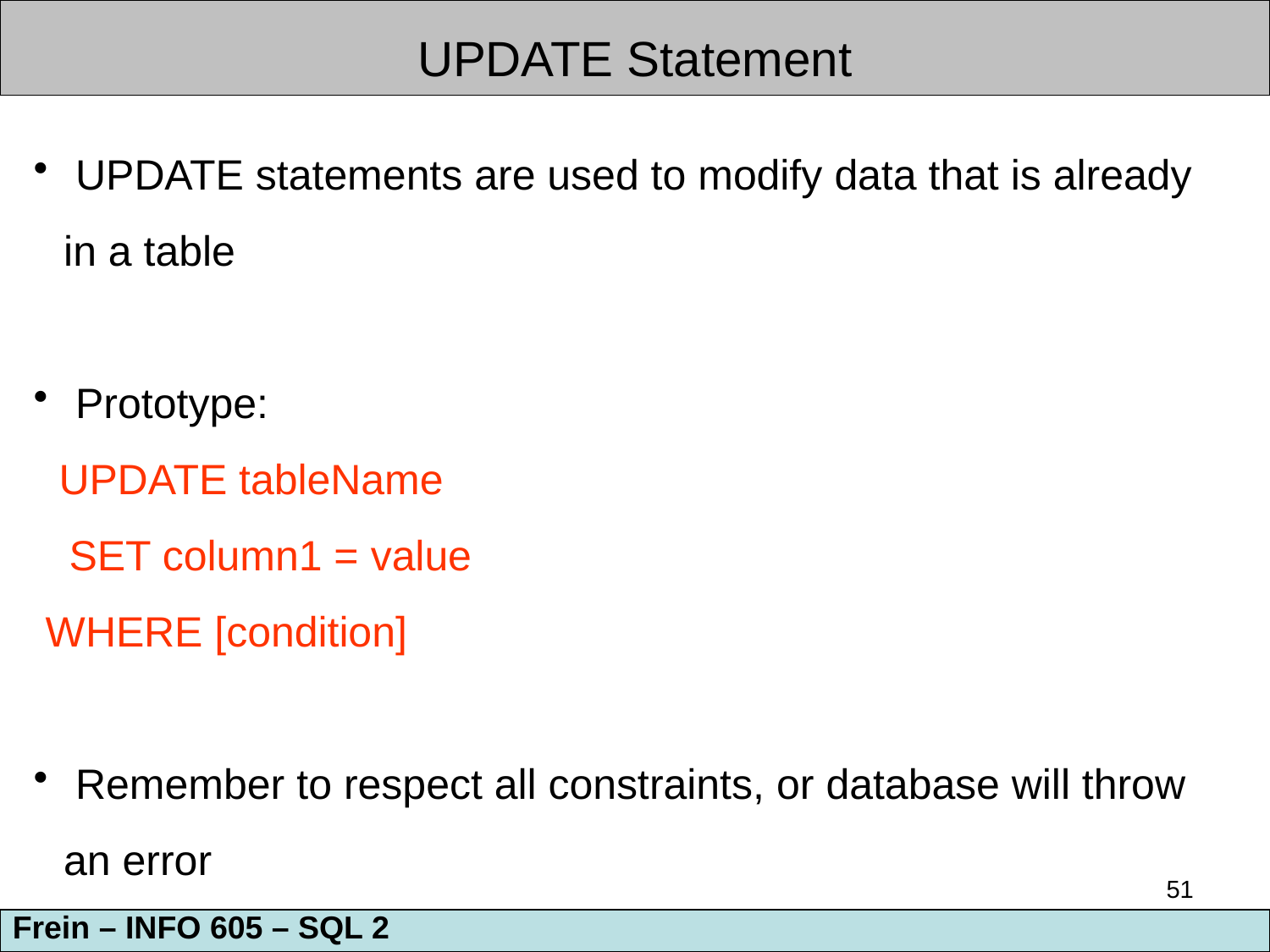

UPDATE Statement
 UPDATE statements are used to modify data that is already in a table

 Prototype:
 UPDATE tableName
   SET column1 = value
 WHERE [condition]

 Remember to respect all constraints, or database will throw an error

51
Frein – INFO 605 – SQL 2